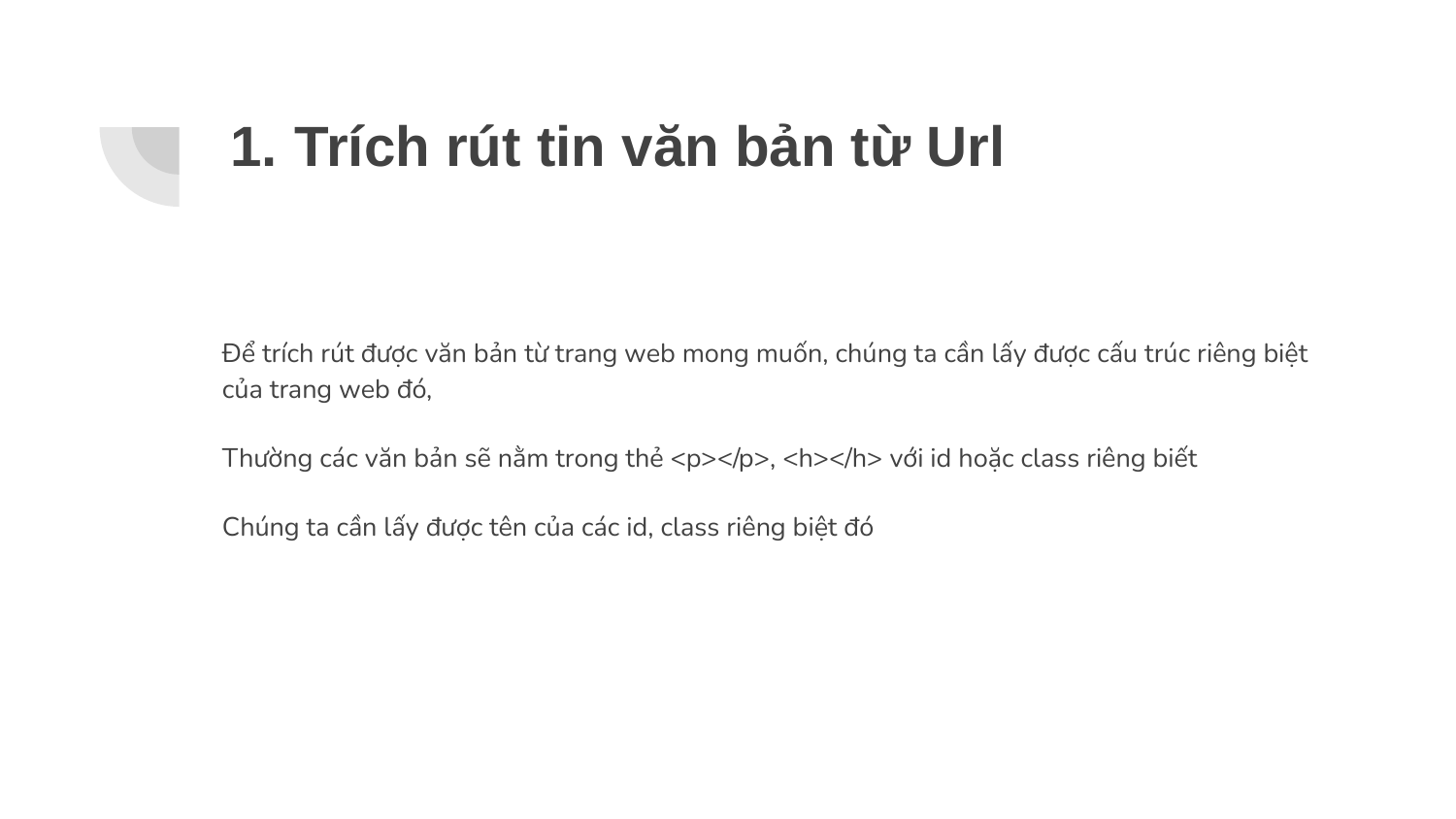

# Trích rút tin văn bản từ Url
Để trích rút được văn bản từ trang web mong muốn, chúng ta cần lấy được cấu trúc riêng biệt của trang web đó,
Thường các văn bản sẽ nằm trong thẻ <p></p>, <h></h> với id hoặc class riêng biết
Chúng ta cần lấy được tên của các id, class riêng biệt đó